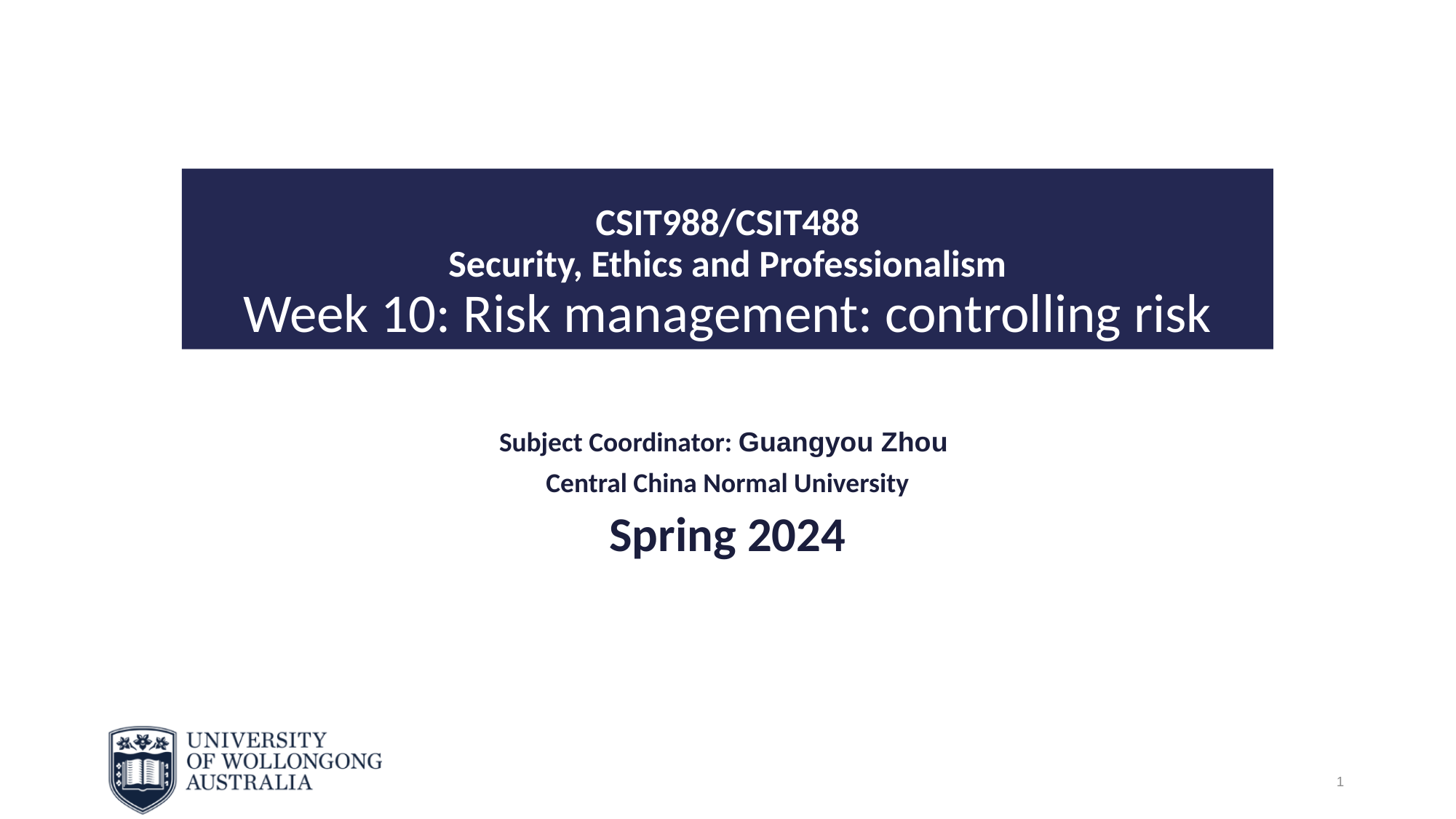

# CSIT988/CSIT488 Security, Ethics and Professionalism Week 10: Risk management: controlling risk
Subject Coordinator: Guangyou Zhou
Central China Normal University
Spring 2024
1